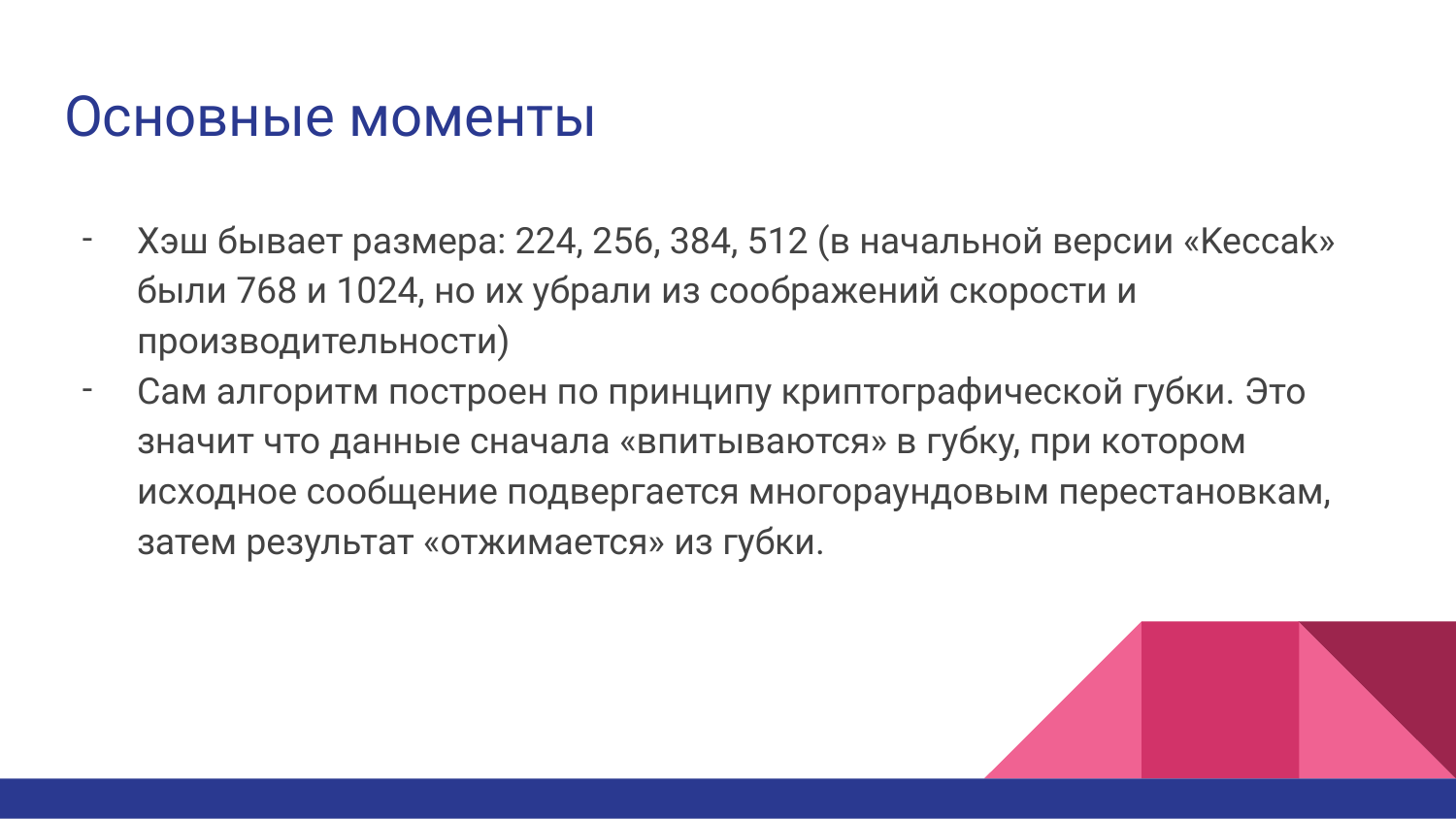

# Основные моменты
Хэш бывает размера: 224, 256, 384, 512 (в начальной версии «Keccak» были 768 и 1024, но их убрали из соображений скорости и производительности)
Сам алгоритм построен по принципу криптографической губки. Это значит что данные сначала «впитываются» в губку, при котором исходное сообщение подвергается многораундовым перестановкам, затем результат «отжимается» из губки.